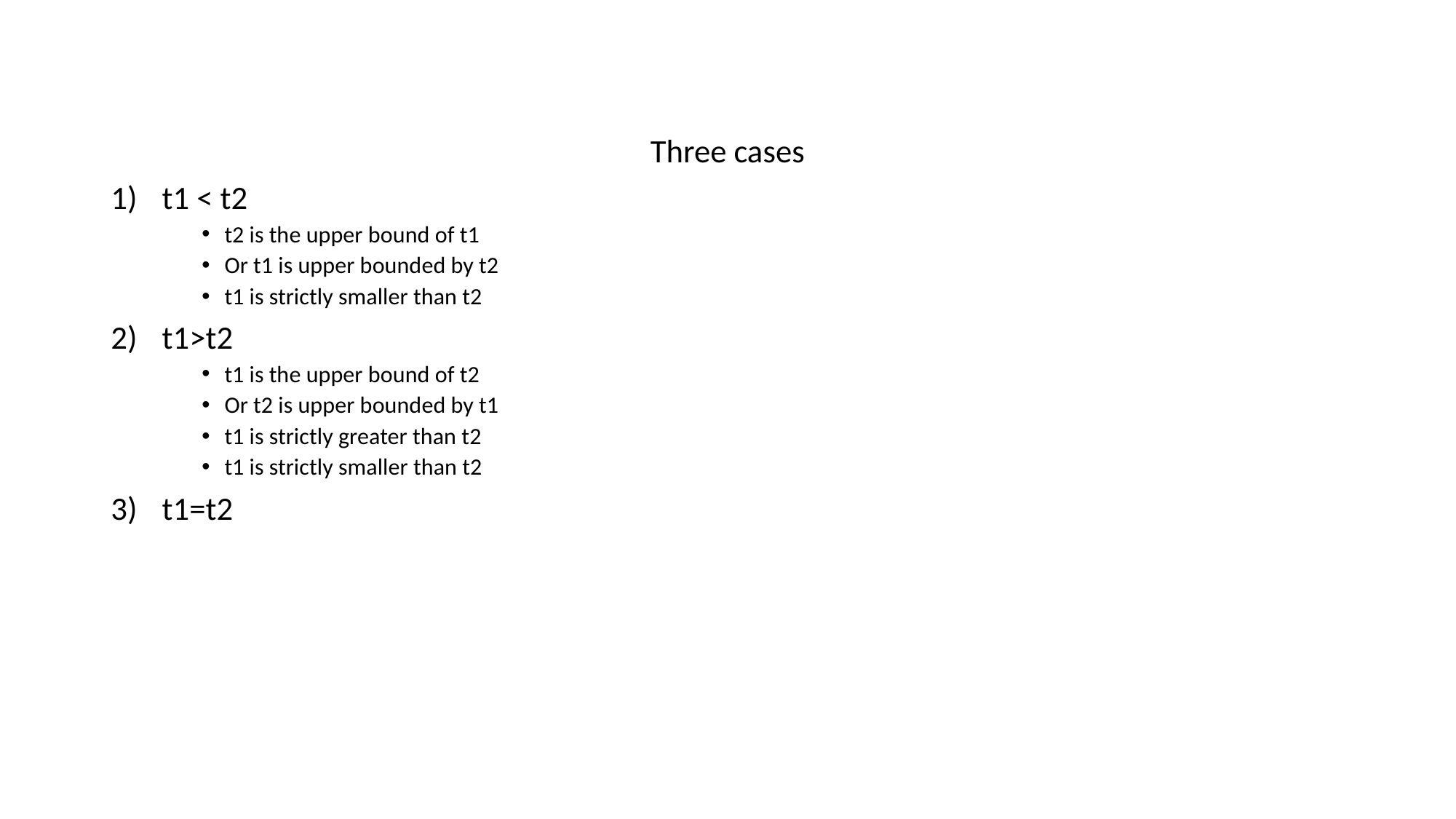

Three cases
t1 < t2
t2 is the upper bound of t1
Or t1 is upper bounded by t2
t1 is strictly smaller than t2
t1>t2
t1 is the upper bound of t2
Or t2 is upper bounded by t1
t1 is strictly greater than t2
t1 is strictly smaller than t2
t1=t2